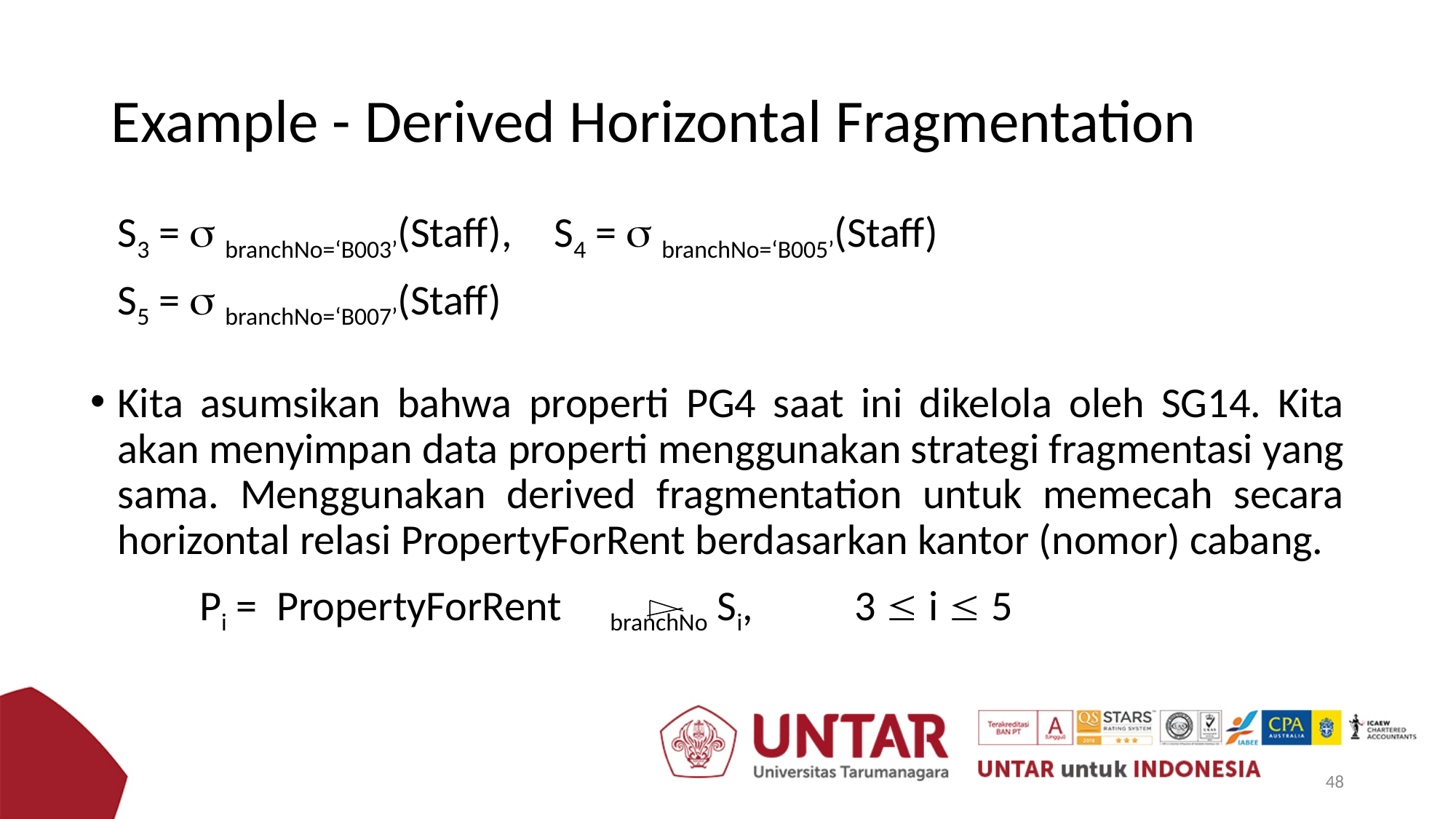

# Example - Derived Horizontal Fragmentation
	S3 = σ branchNo=‘B003’(Staff), 	S4 = σ branchNo=‘B005’(Staff)
	S5 = σ branchNo=‘B007’(Staff)

Kita asumsikan bahwa properti PG4 saat ini dikelola oleh SG14. Kita akan menyimpan data properti menggunakan strategi fragmentasi yang sama. Menggunakan derived fragmentation untuk memecah secara horizontal relasi PropertyForRent berdasarkan kantor (nomor) cabang.
	Pi =  PropertyForRent     branchNo Si,	3 ≤ i ≤ 5

48